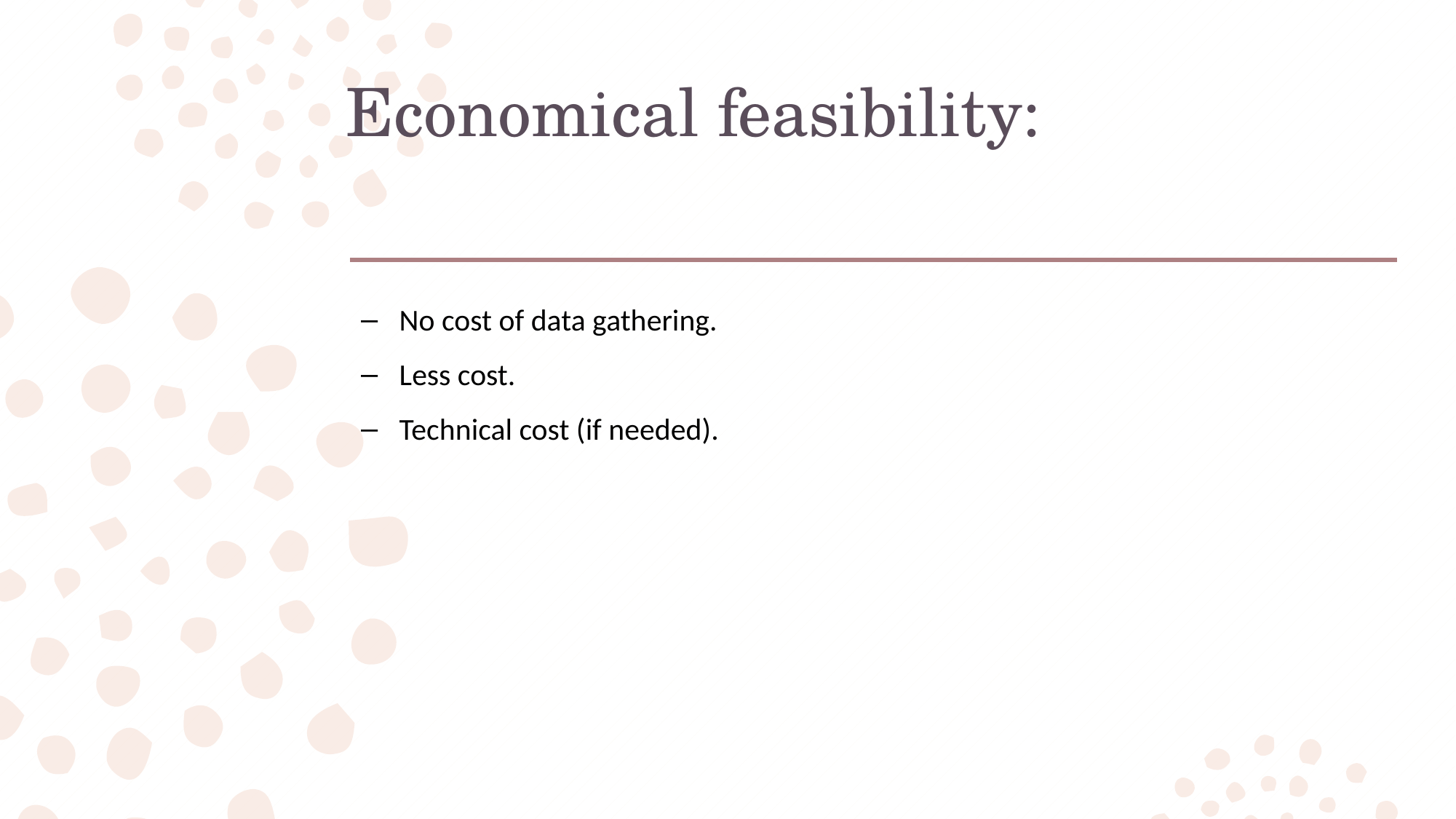

# Economical feasibility:
No cost of data gathering.
Less cost.
Technical cost (if needed).